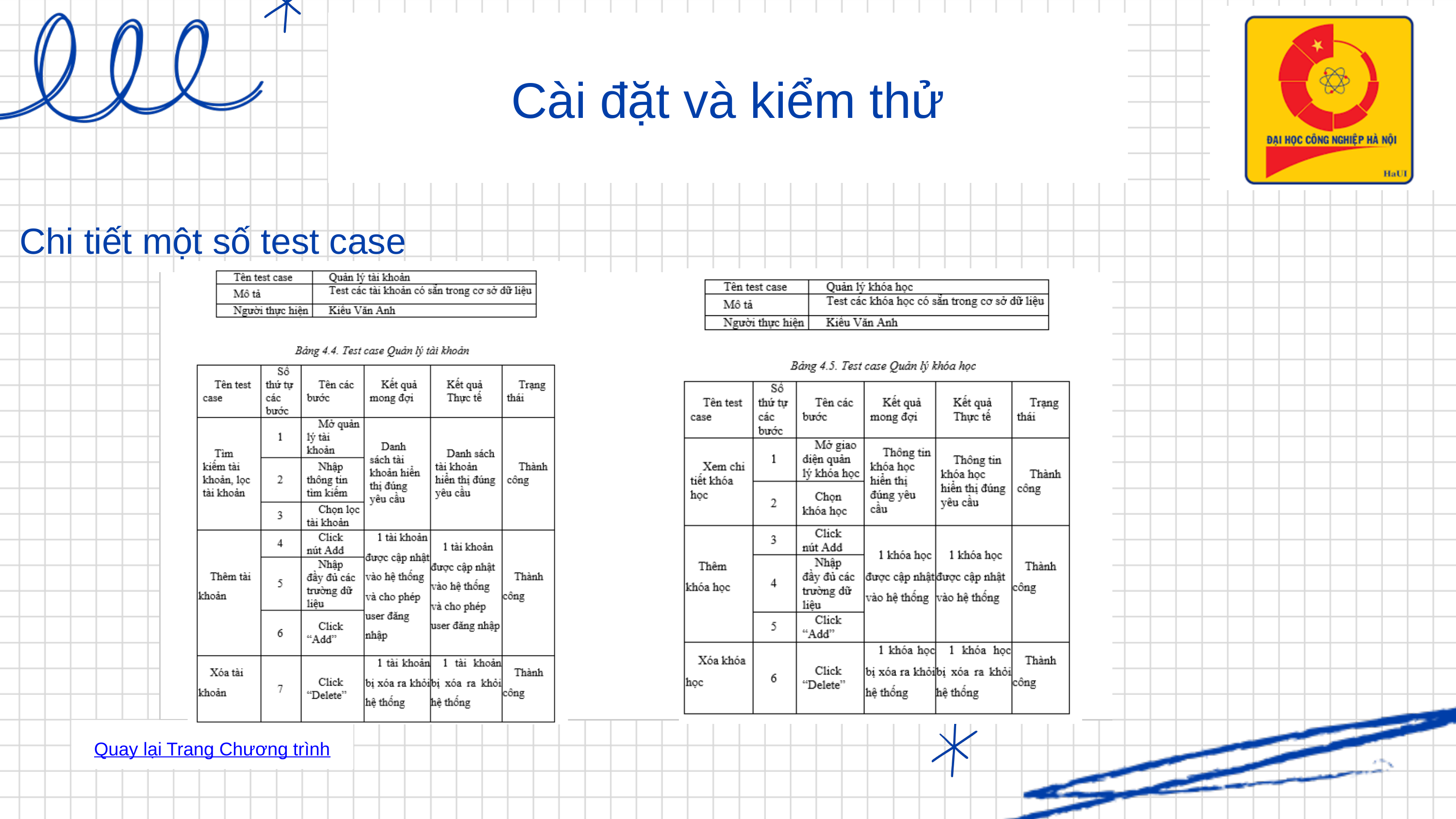

Cài đặt và kiểm thử
Chi tiết một số test case

|  |
| --- |

Quay lại Trang Chương trình